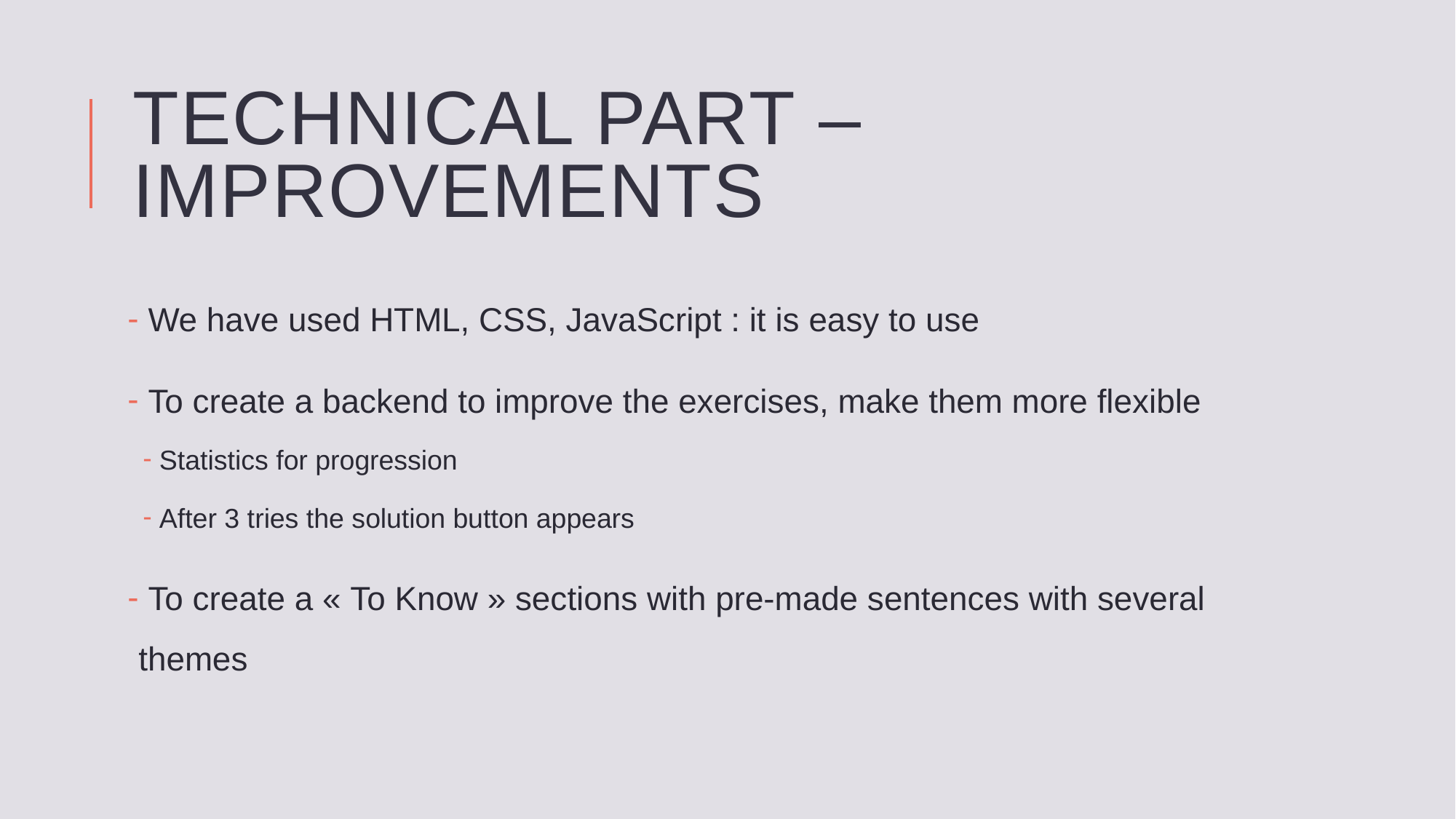

# Technical part – Improvements
 We have used HTML, CSS, JavaScript : it is easy to use
 To create a backend to improve the exercises, make them more flexible
Statistics for progression
After 3 tries the solution button appears
 To create a « To Know » sections with pre-made sentences with several themes